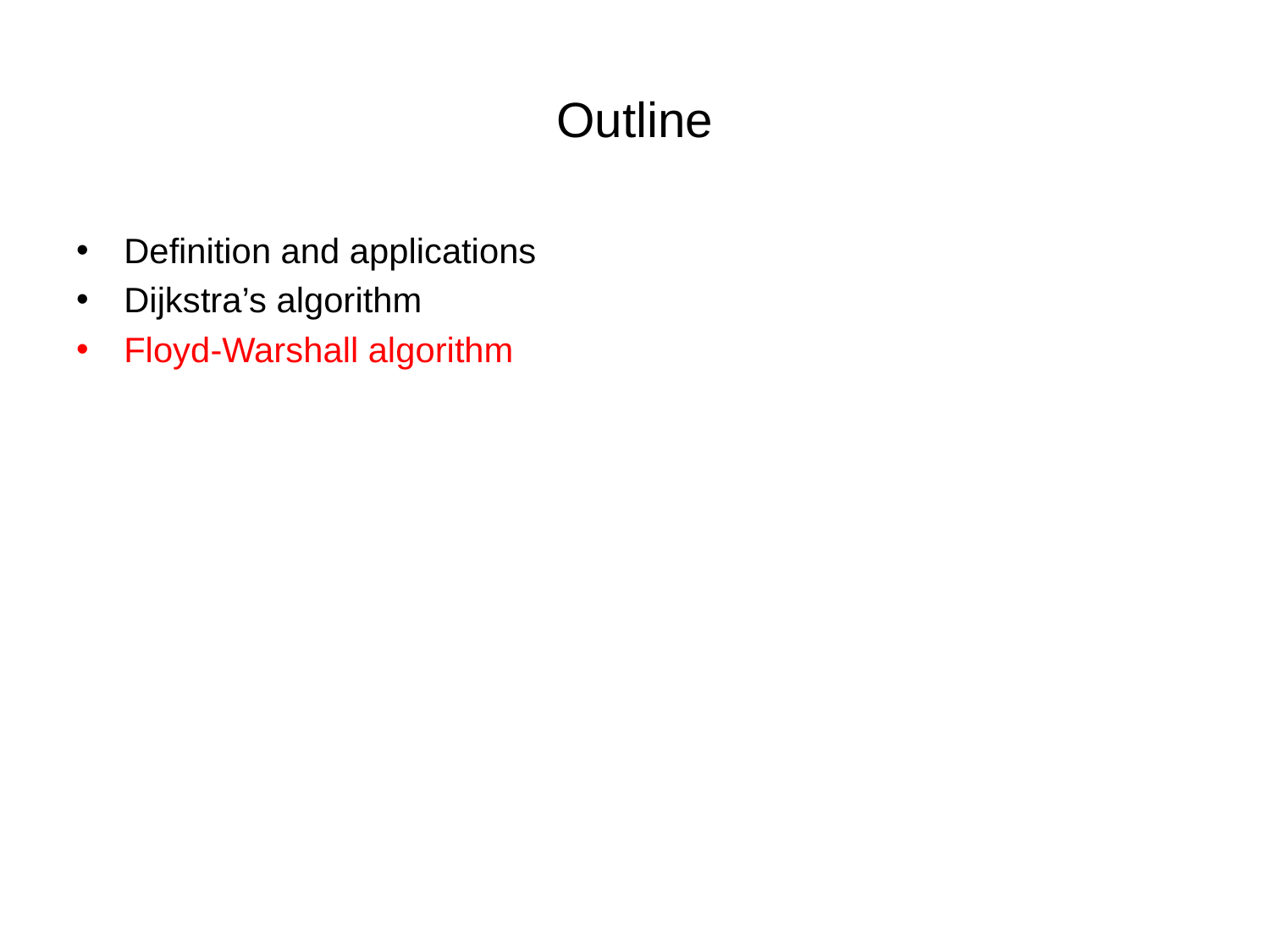

# Outline
Definition and applications
Dijkstra’s algorithm
Floyd-Warshall algorithm